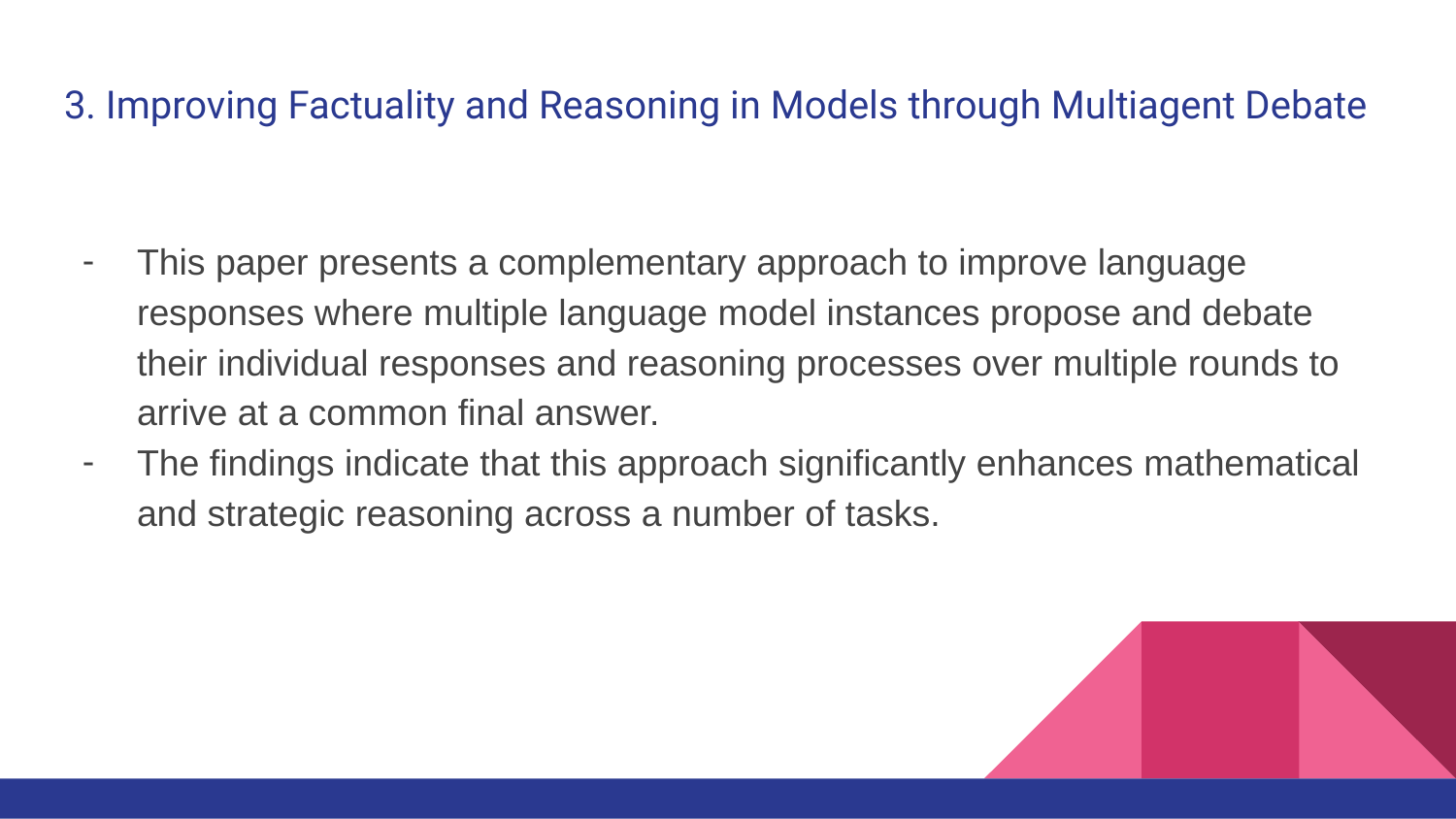

# 3. Improving Factuality and Reasoning in Models through Multiagent Debate

This paper presents a complementary approach to improve language responses where multiple language model instances propose and debate their individual responses and reasoning processes over multiple rounds to arrive at a common final answer.
The findings indicate that this approach significantly enhances mathematical and strategic reasoning across a number of tasks.